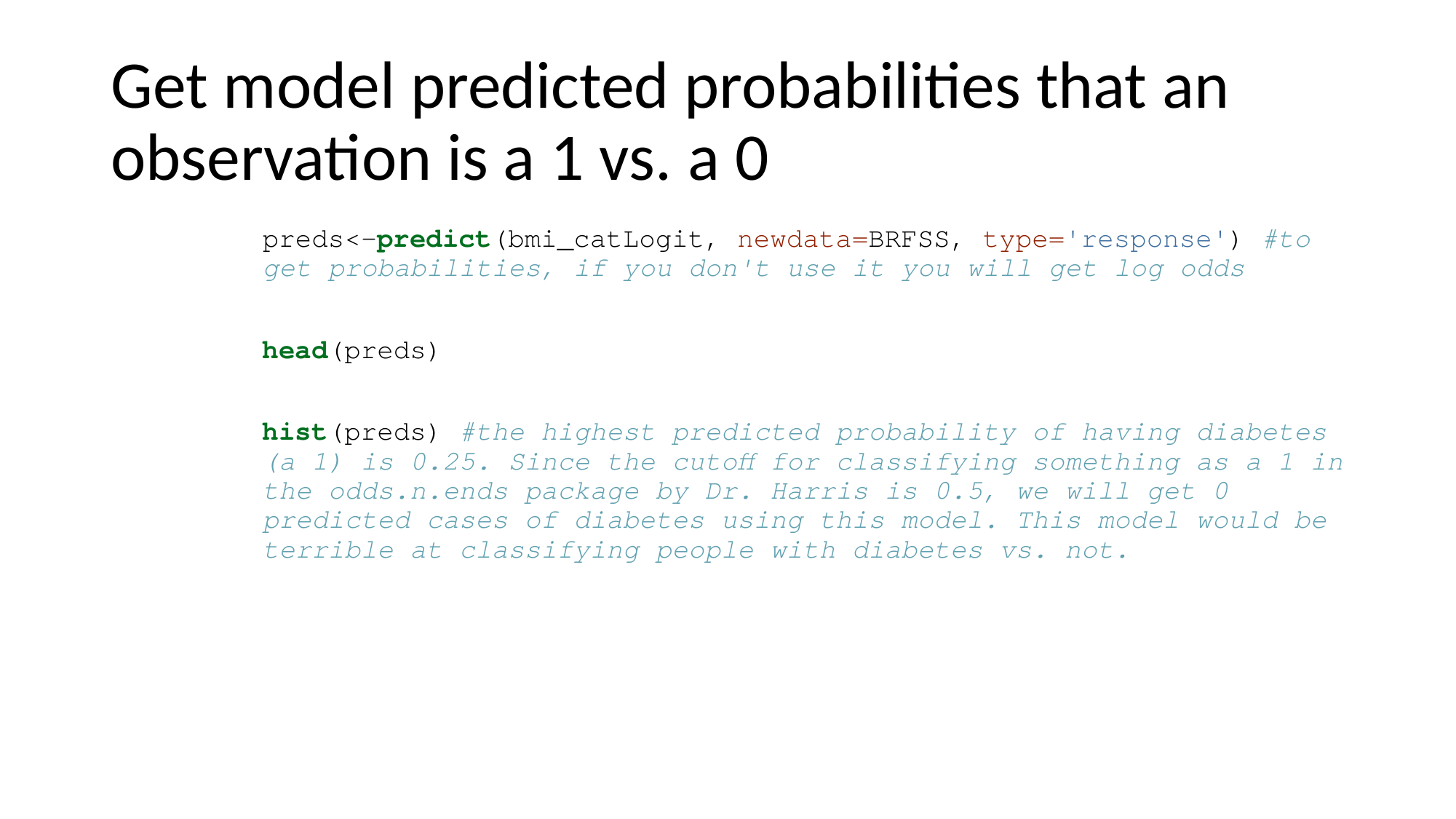

# Get model predicted probabilities that an observation is a 1 vs. a 0
preds<-predict(bmi_catLogit, newdata=BRFSS, type='response') #to get probabilities, if you don't use it you will get log odds
head(preds)
hist(preds) #the highest predicted probability of having diabetes (a 1) is 0.25. Since the cutoff for classifying something as a 1 in the odds.n.ends package by Dr. Harris is 0.5, we will get 0 predicted cases of diabetes using this model. This model would be terrible at classifying people with diabetes vs. not.